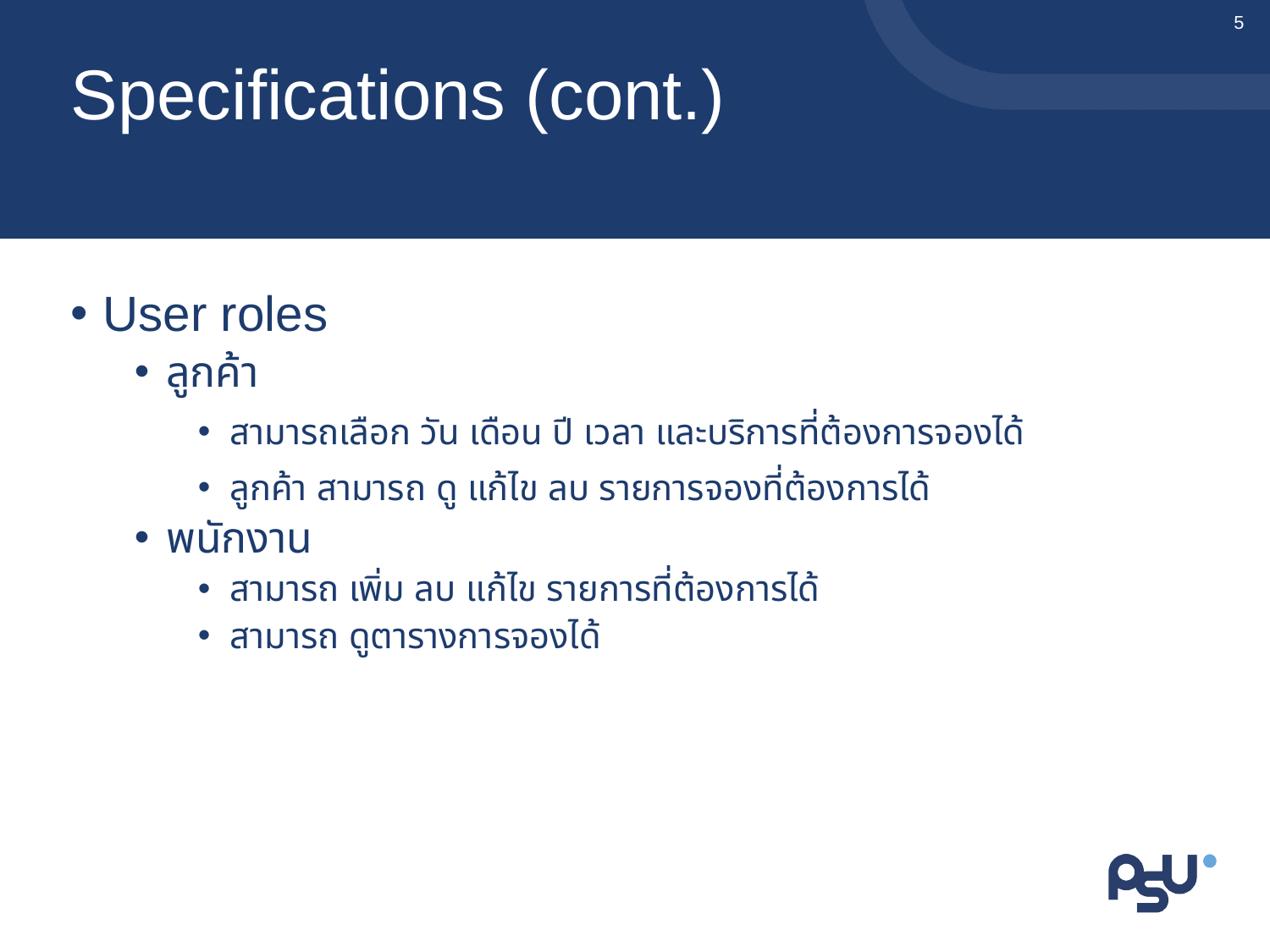

5
# Specifications (cont.)
User roles
ลูกค้า
สามารถเลือก วัน เดือน ปี เวลา และบริการที่ต้องการจองได้
ลูกค้า สามารถ ดู แก้ไข ลบ รายการจองที่ต้องการได้
พนักงาน
สามารถ เพิ่ม ลบ แก้ไข รายการที่ต้องการได้
สามารถ ดูตารางการจองได้